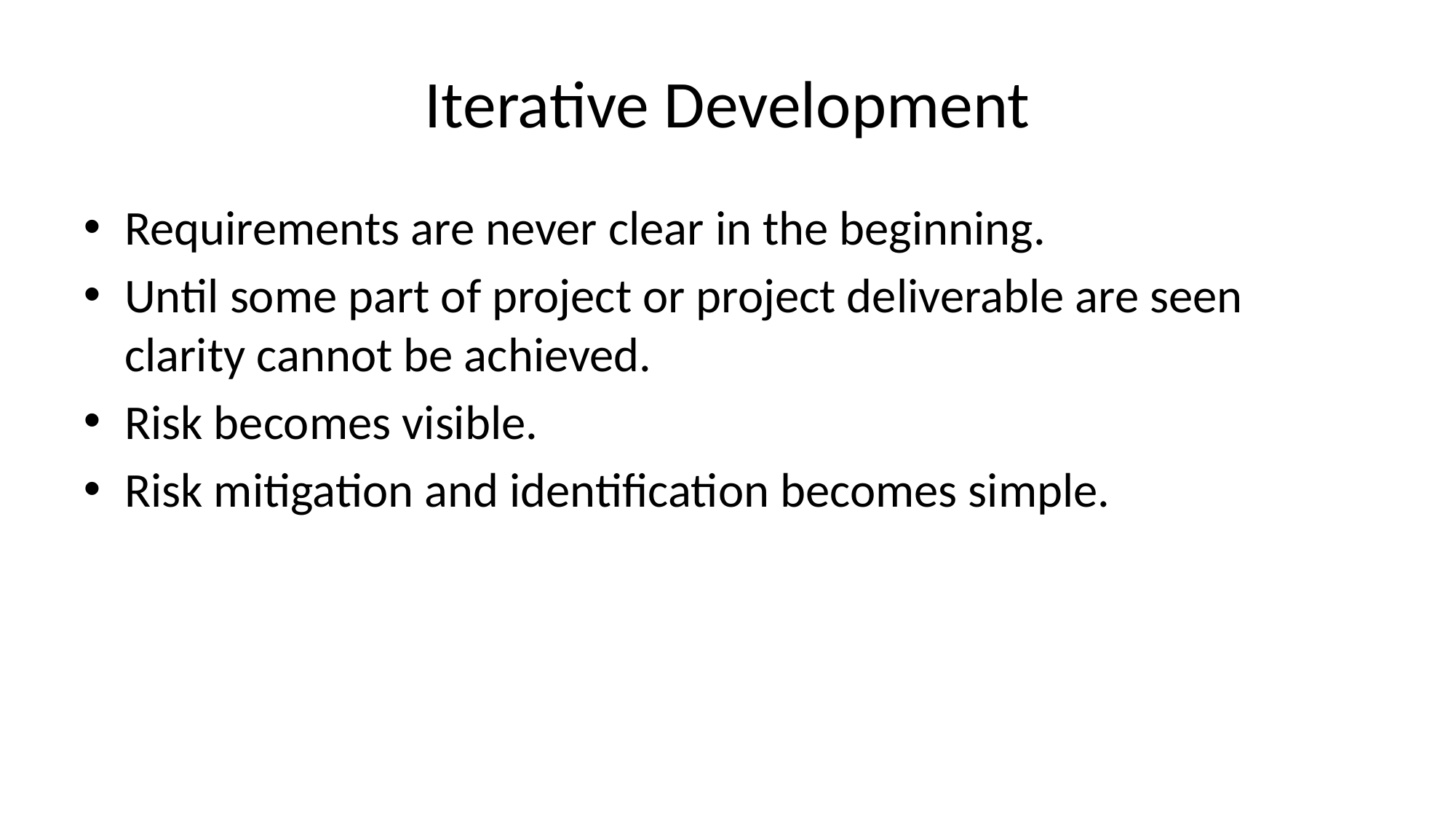

# Iterative Development
Requirements are never clear in the beginning.
Until some part of project or project deliverable are seen clarity cannot be achieved.
Risk becomes visible.
Risk mitigation and identification becomes simple.